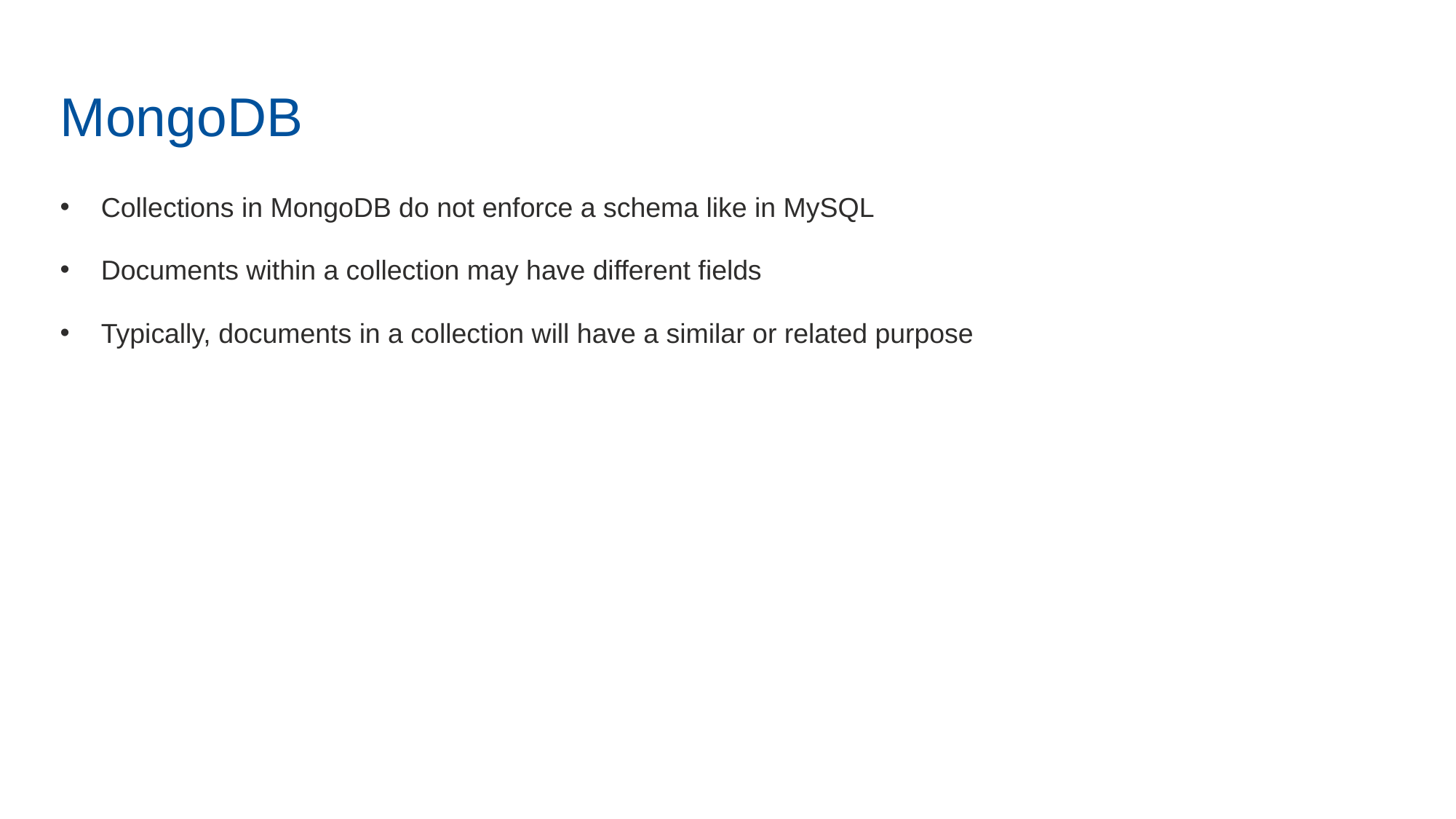

MongoDB
Collections in MongoDB do not enforce a schema like in MySQL
Documents within a collection may have different fields
Typically, documents in a collection will have a similar or related purpose